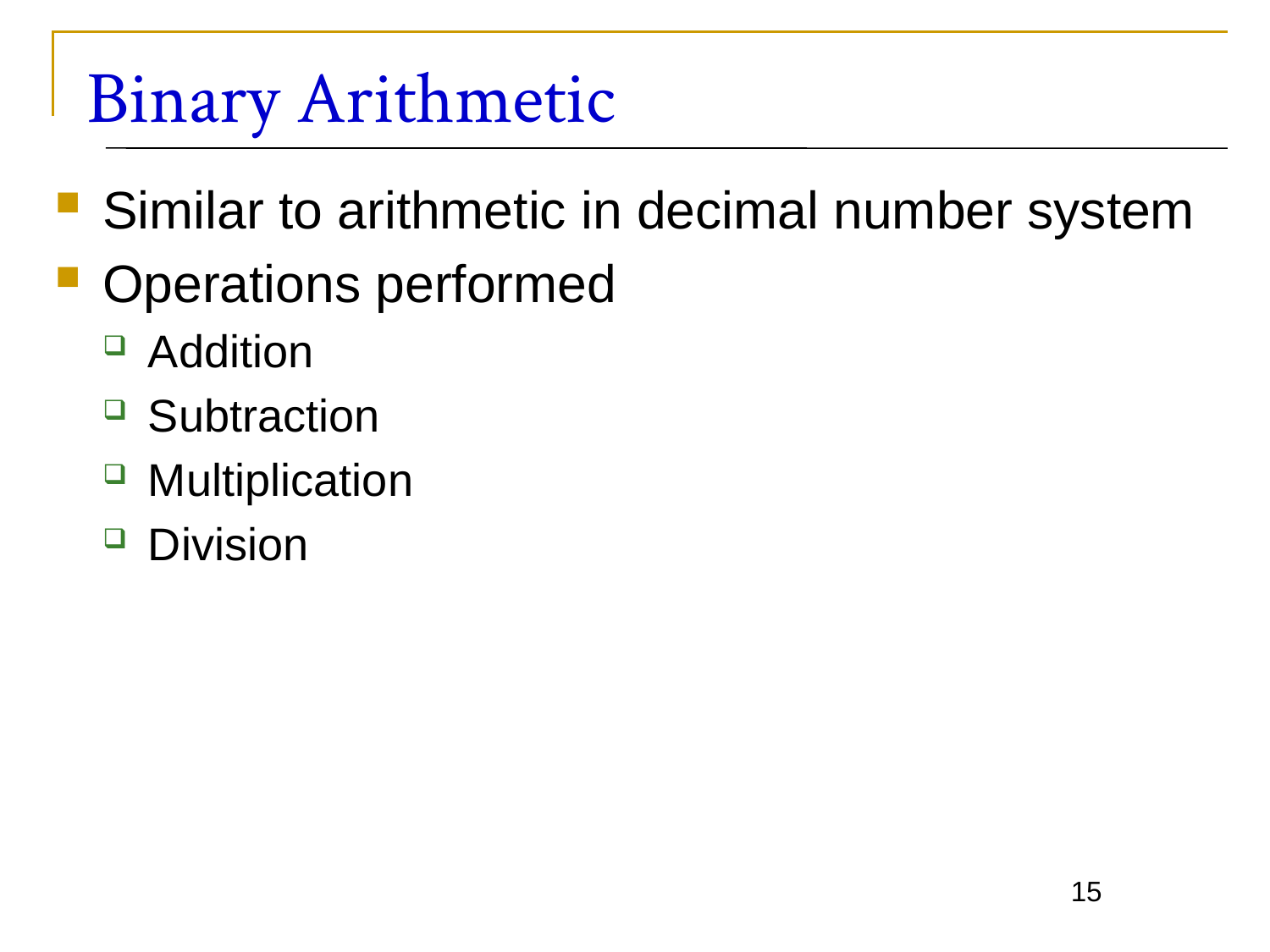

# Binary Arithmetic
Similar to arithmetic in decimal number system
Operations performed
Addition
Subtraction
Multiplication
Division

15